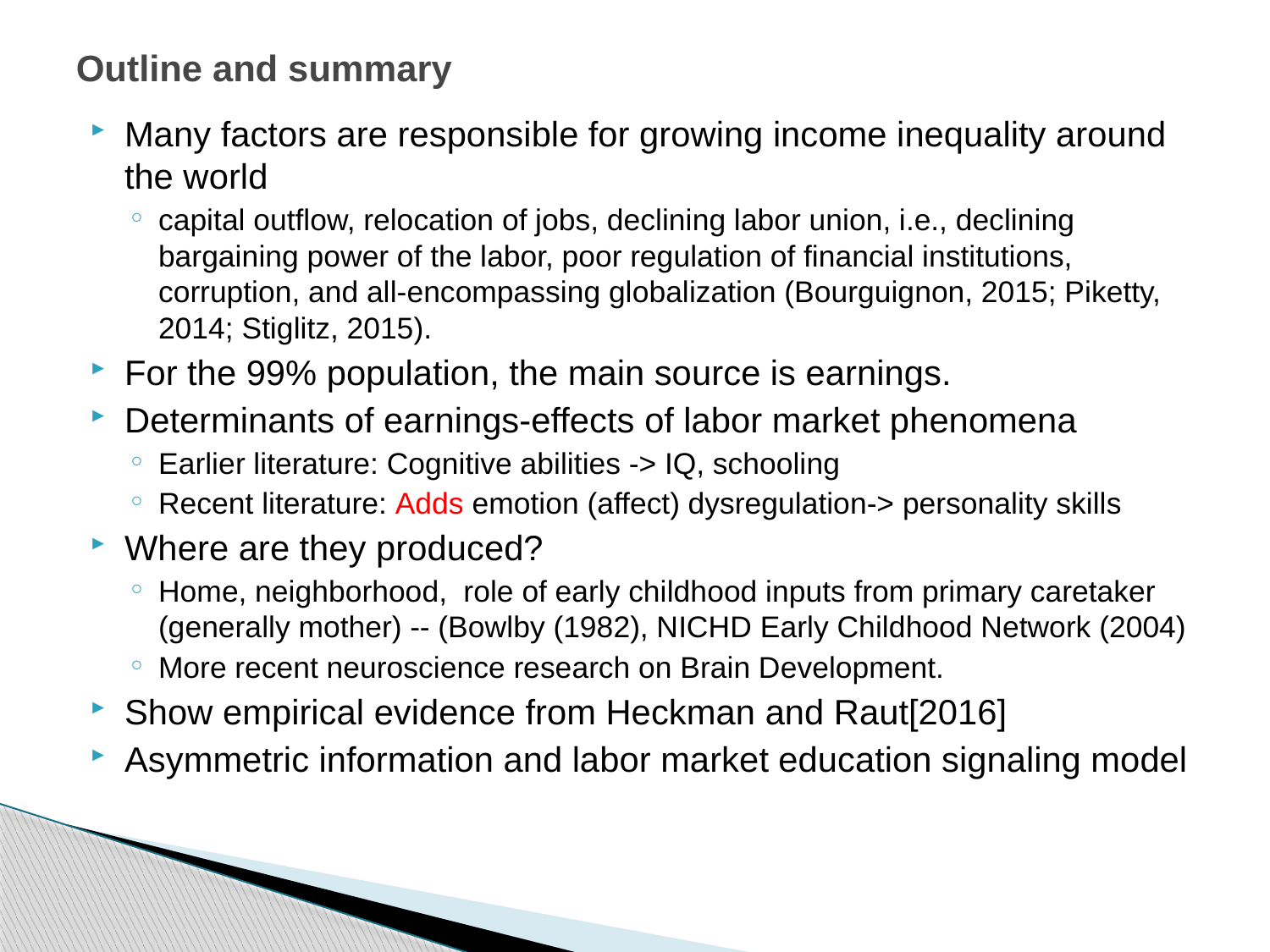

# Outline and summary
Many factors are responsible for growing income inequality around the world
capital outflow, relocation of jobs, declining labor union, i.e., declining bargaining power of the labor, poor regulation of financial institutions, corruption, and all-encompassing globalization (Bourguignon, 2015; Piketty, 2014; Stiglitz, 2015).
For the 99% population, the main source is earnings.
Determinants of earnings-effects of labor market phenomena
Earlier literature: Cognitive abilities -> IQ, schooling
Recent literature: Adds emotion (affect) dysregulation-> personality skills
Where are they produced?
Home, neighborhood,  role of early childhood inputs from primary caretaker (generally mother) -- (Bowlby (1982), NICHD Early Childhood Network (2004)
More recent neuroscience research on Brain Development.
Show empirical evidence from Heckman and Raut[2016]
Asymmetric information and labor market education signaling model